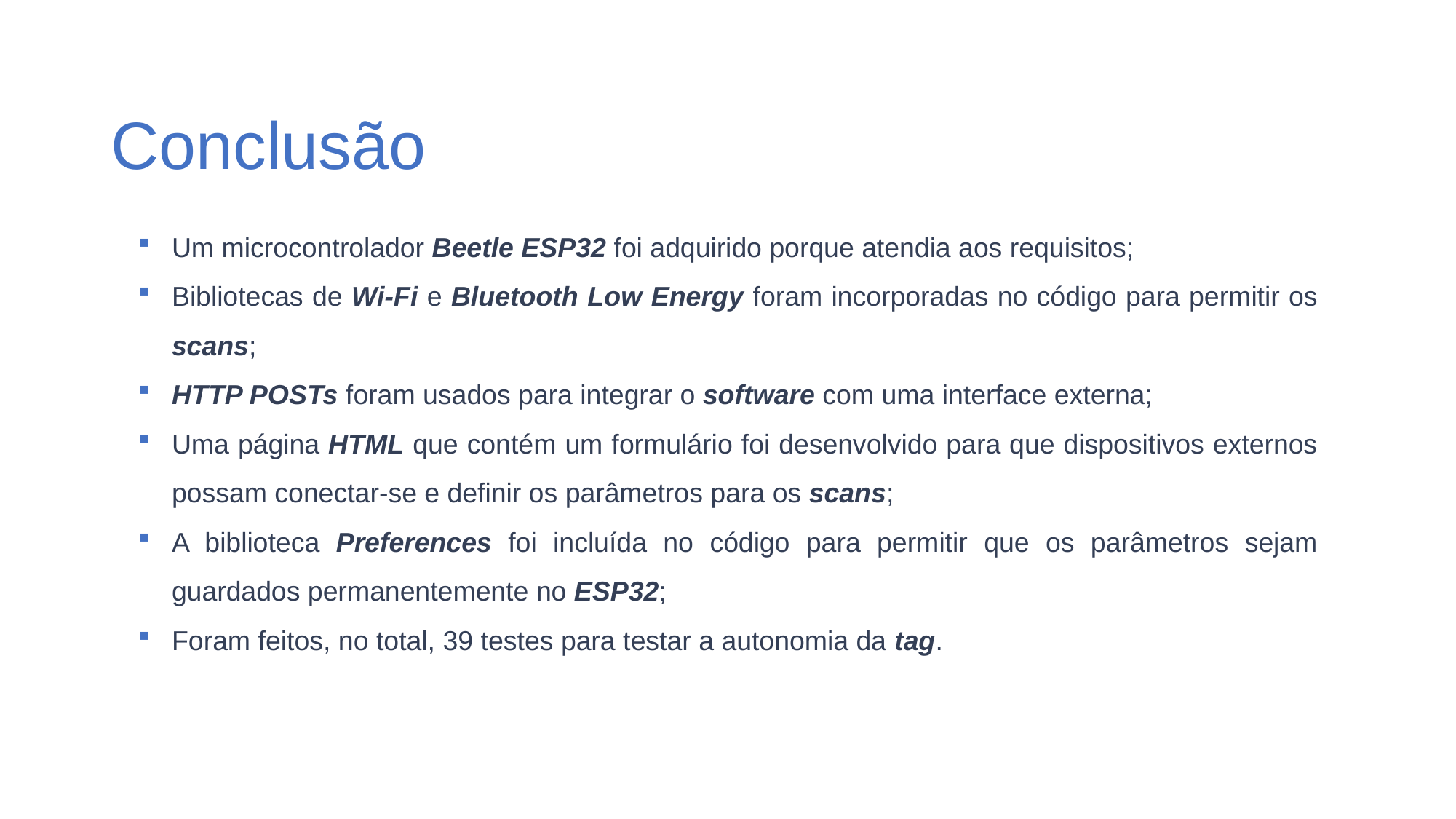

# Conclusão
Um microcontrolador Beetle ESP32 foi adquirido porque atendia aos requisitos;
Bibliotecas de Wi-Fi e Bluetooth Low Energy foram incorporadas no código para permitir os scans;
HTTP POSTs foram usados para integrar o software com uma interface externa;
Uma página HTML que contém um formulário foi desenvolvido para que dispositivos externos possam conectar-se e definir os parâmetros para os scans;
A biblioteca Preferences foi incluída no código para permitir que os parâmetros sejam guardados permanentemente no ESP32;
Foram feitos, no total, 39 testes para testar a autonomia da tag.